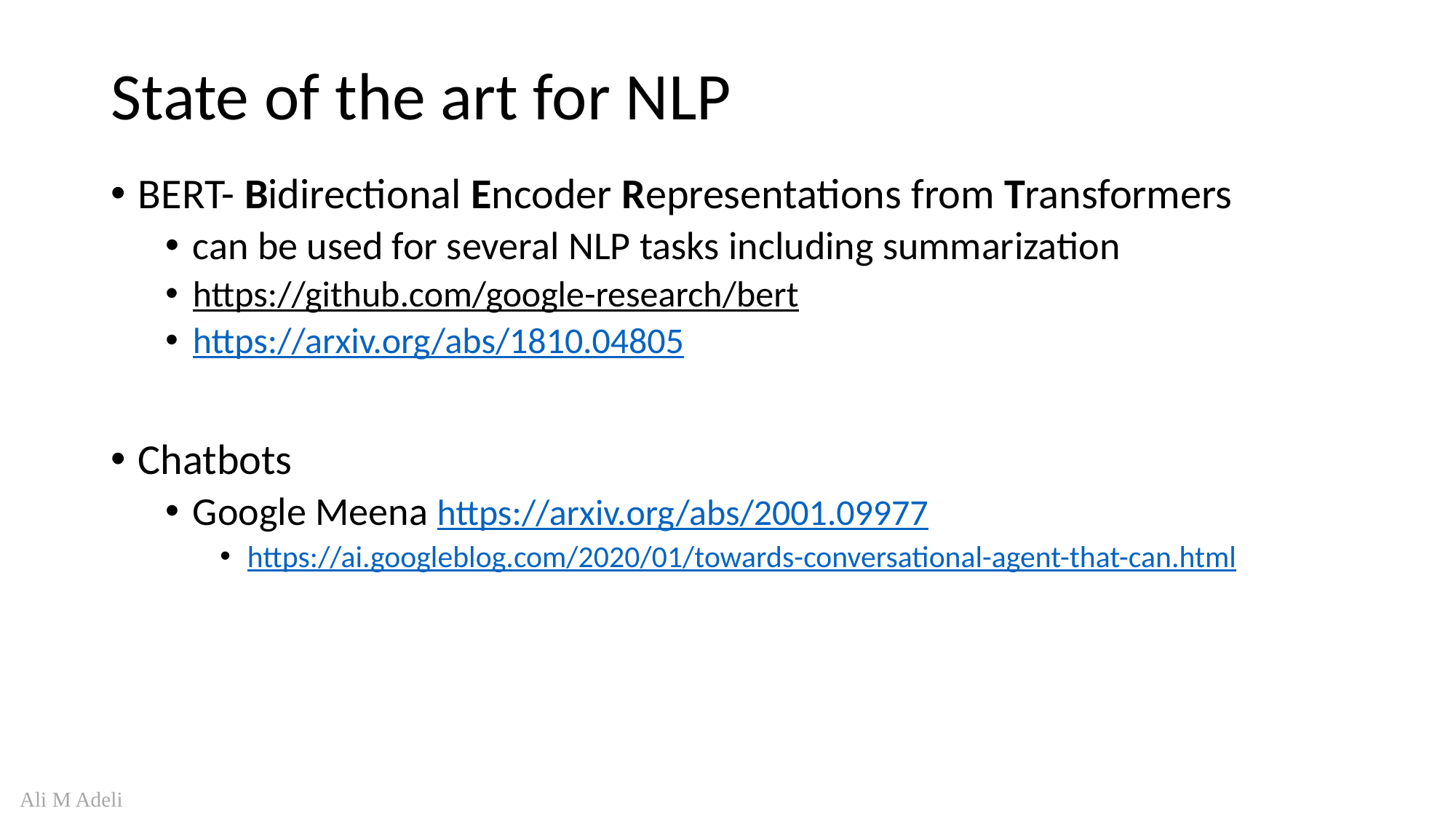

# State of the art for NLP
BERT- Bidirectional Encoder Representations from Transformers
can be used for several NLP tasks including summarization
https://github.com/google-research/bert
https://arxiv.org/abs/1810.04805

Chatbots
Google Meena https://arxiv.org/abs/2001.09977
https://ai.googleblog.com/2020/01/towards-conversational-agent-that-can.html